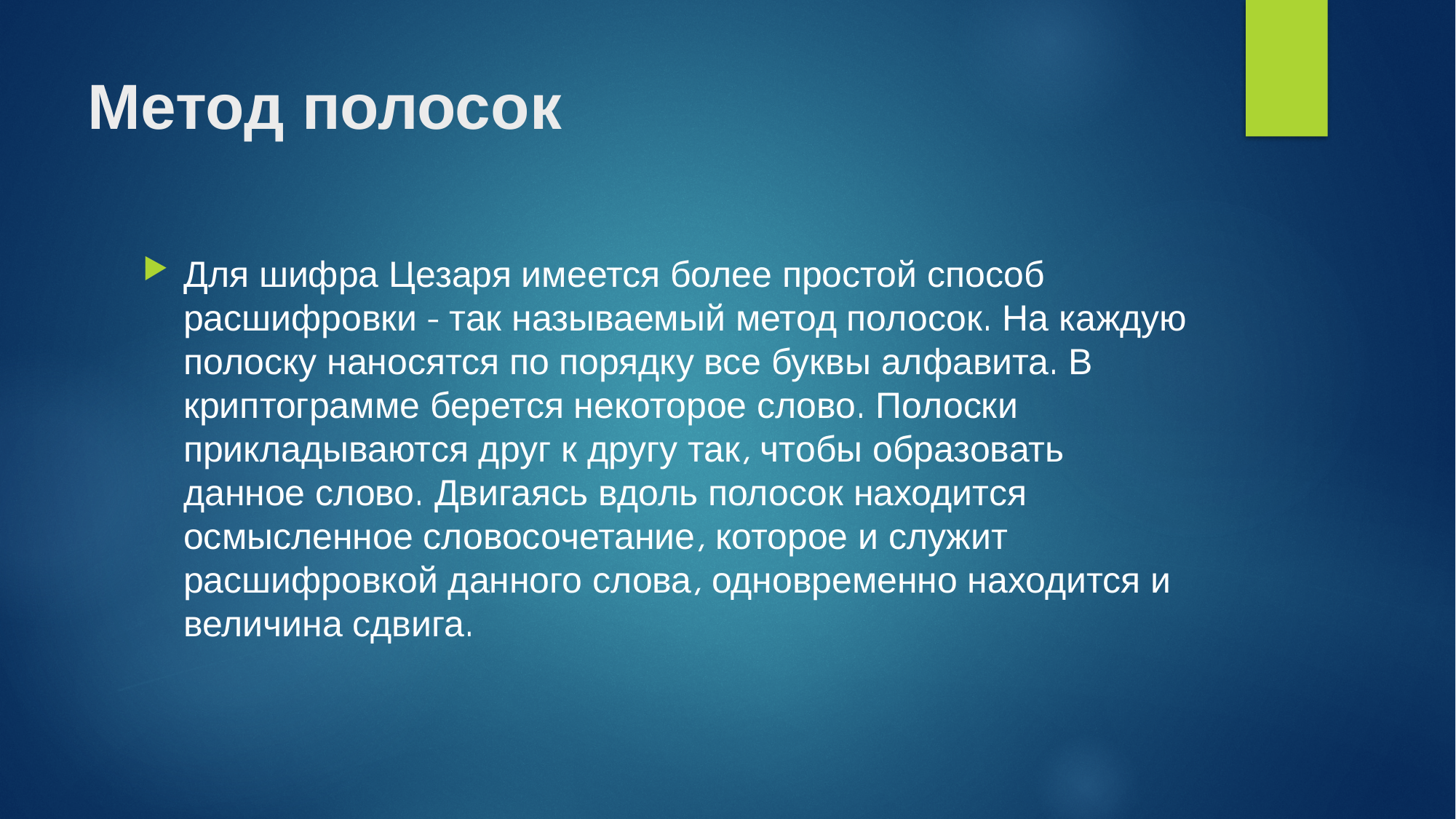

# Метод полосок
Для шифра Цезаря имеется более простой способ расшифровки - так называемый метод полосок. На каждую полоску наносятся по порядку все буквы алфавита. В криптограмме берется некоторое слово. Полоски прикладываются друг к другу так, чтобы образовать данное слово. Двигаясь вдоль полосок находится осмысленное словосочетание, которое и служит расшифровкой данного слова, одновременно находится и величина сдвига.